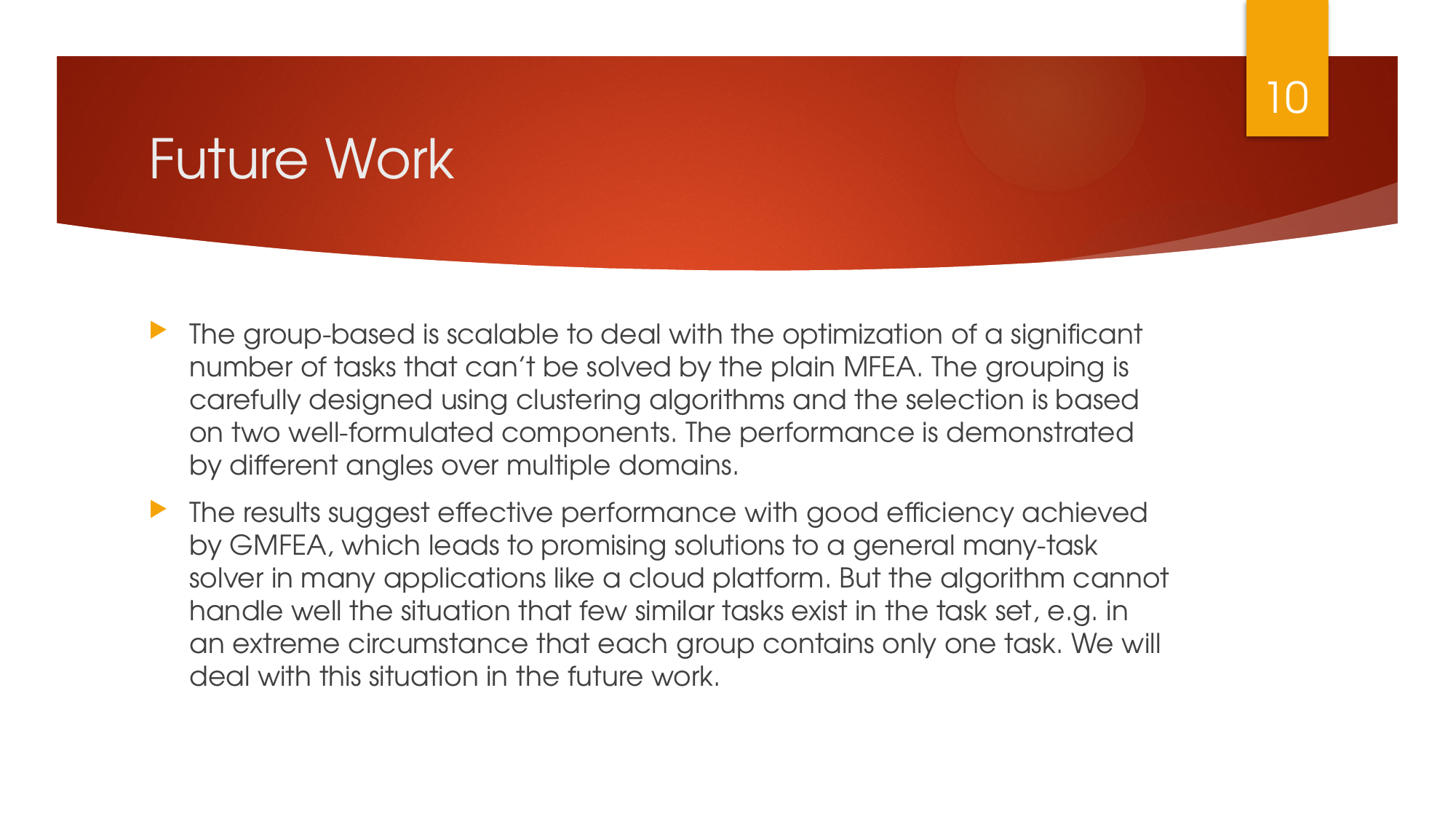

10
# Future Work
The group-based is scalable to deal with the optimization of a significant number of tasks that can’t be solved by the plain MFEA. The grouping is carefully designed using clustering algorithms and the selection is based on two well-formulated components. The performance is demonstrated by different angles over multiple domains.
The results suggest effective performance with good efficiency achieved by GMFEA, which leads to promising solutions to a general many-task solver in many applications like a cloud platform. But the algorithm cannot handle well the situation that few similar tasks exist in the task set, e.g. in an extreme circumstance that each group contains only one task. We will deal with this situation in the future work.